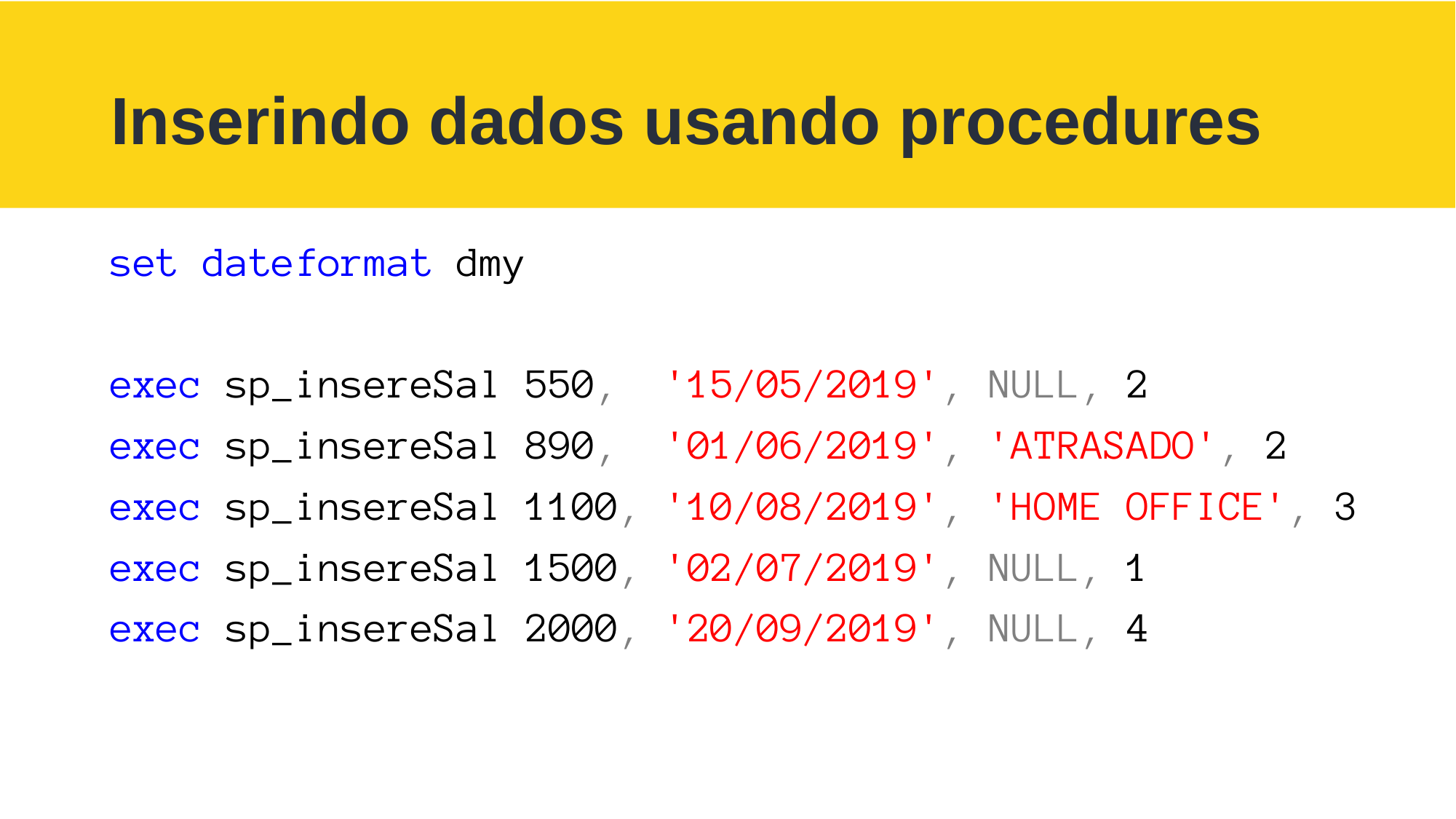

# Inserindo dados usando procedures
set dateformat dmy

exec sp_insereSal 550,  '15/05/2019', NULL, 2
exec sp_insereSal 890,  '01/06/2019', 'ATRASADO', 2
exec sp_insereSal 1100, '10/08/2019', 'HOME OFFICE', 3
exec sp_insereSal 1500, '02/07/2019', NULL, 1
exec sp_insereSal 2000, '20/09/2019', NULL, 4